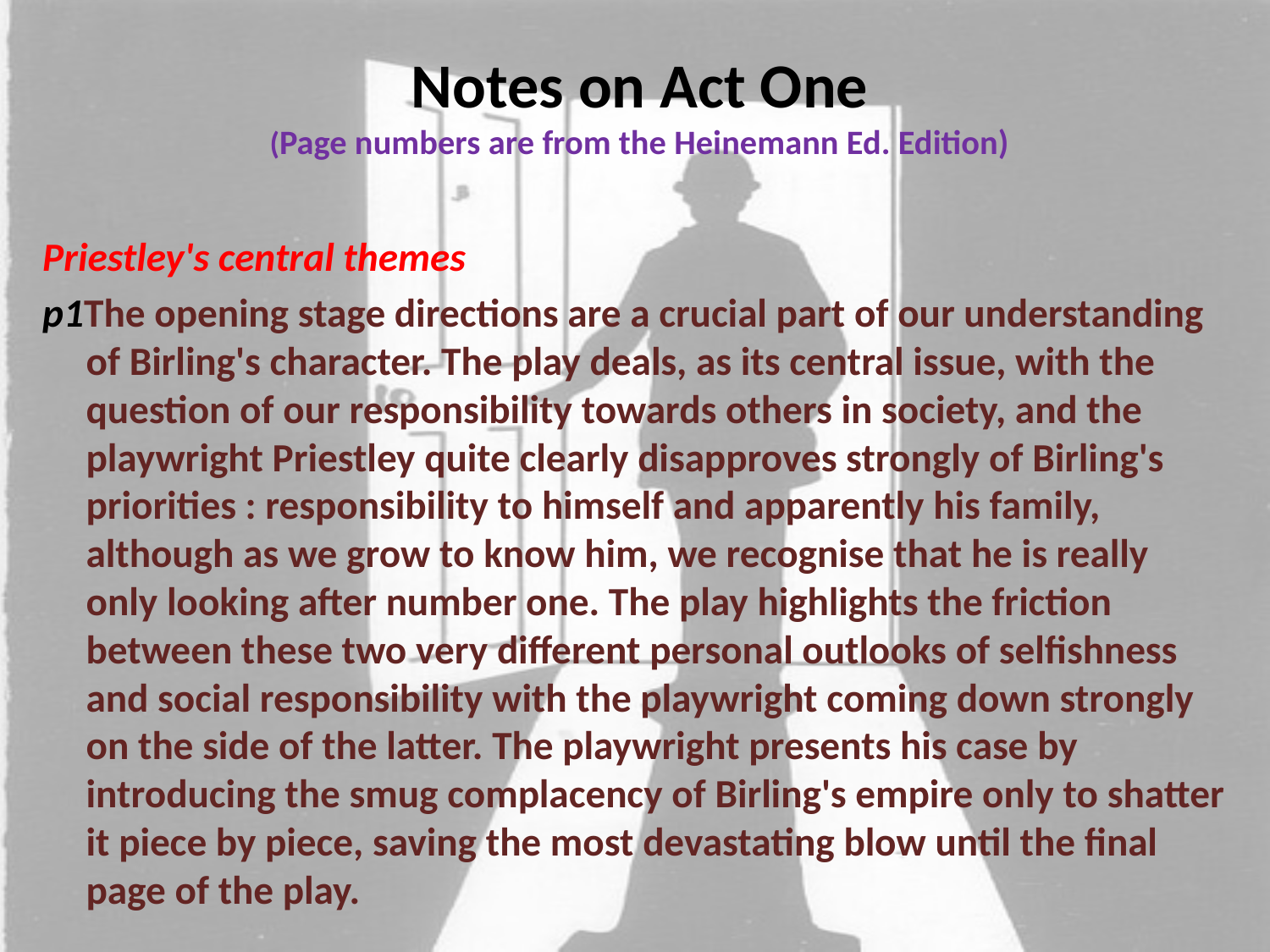

# Notes on Act One (Page numbers are from the Heinemann Ed. Edition)

Priestley's central themes
p1The opening stage directions are a crucial part of our understanding of Birling's character. The play deals, as its central issue, with the question of our responsibility towards others in society, and the playwright Priestley quite clearly disapproves strongly of Birling's priorities : responsibility to himself and apparently his family, although as we grow to know him, we recognise that he is really only looking after number one. The play highlights the friction between these two very different personal outlooks of selfishness and social responsibility with the playwright coming down strongly on the side of the latter. The playwright presents his case by introducing the smug complacency of Birling's empire only to shatter it piece by piece, saving the most devastating blow until the final page of the play.